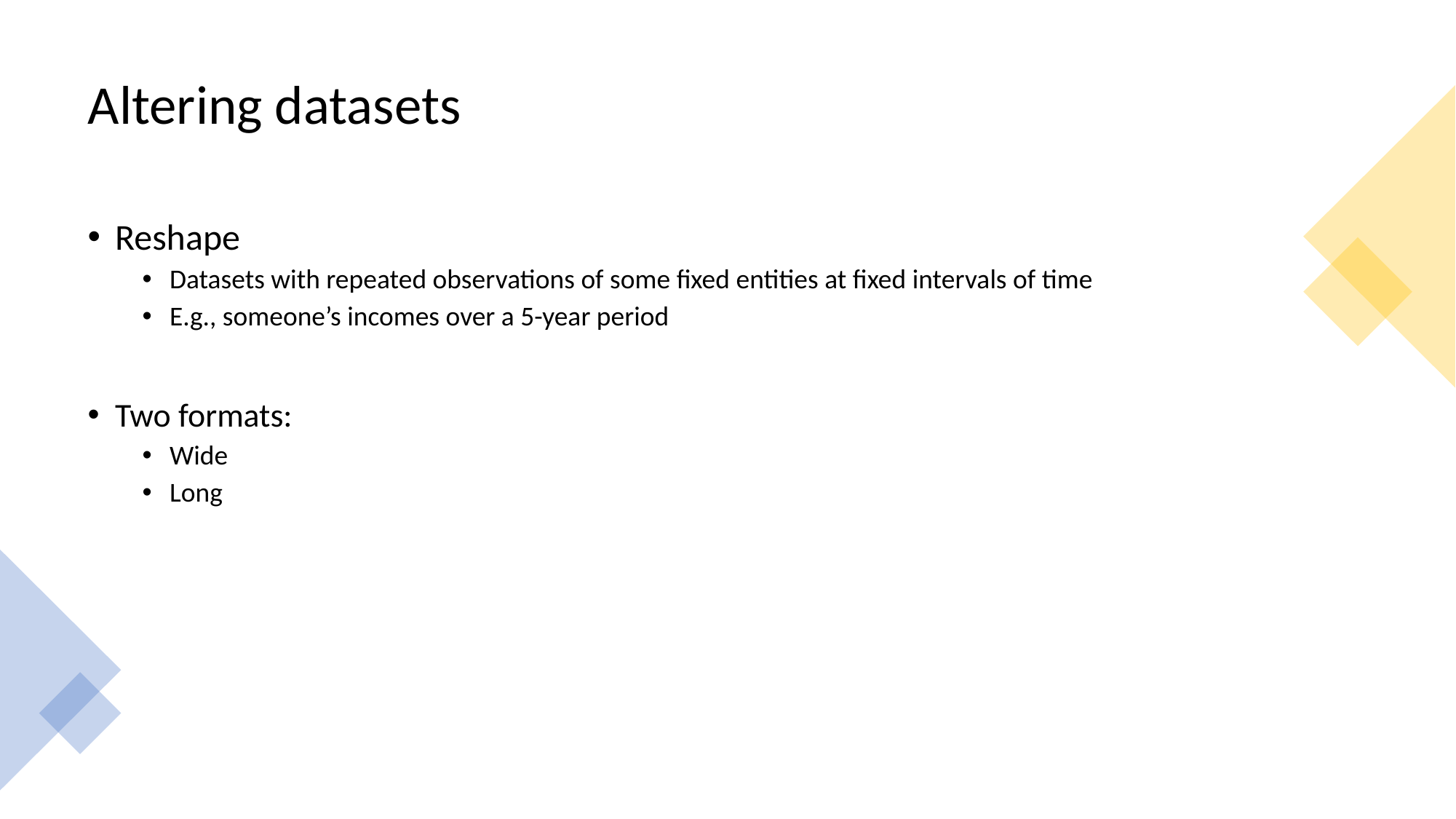

# Altering datasets

Reshape
Datasets with repeated observations of some fixed entities at fixed intervals of time
E.g., someone’s incomes over a 5-year period

Two formats:
Wide
Long